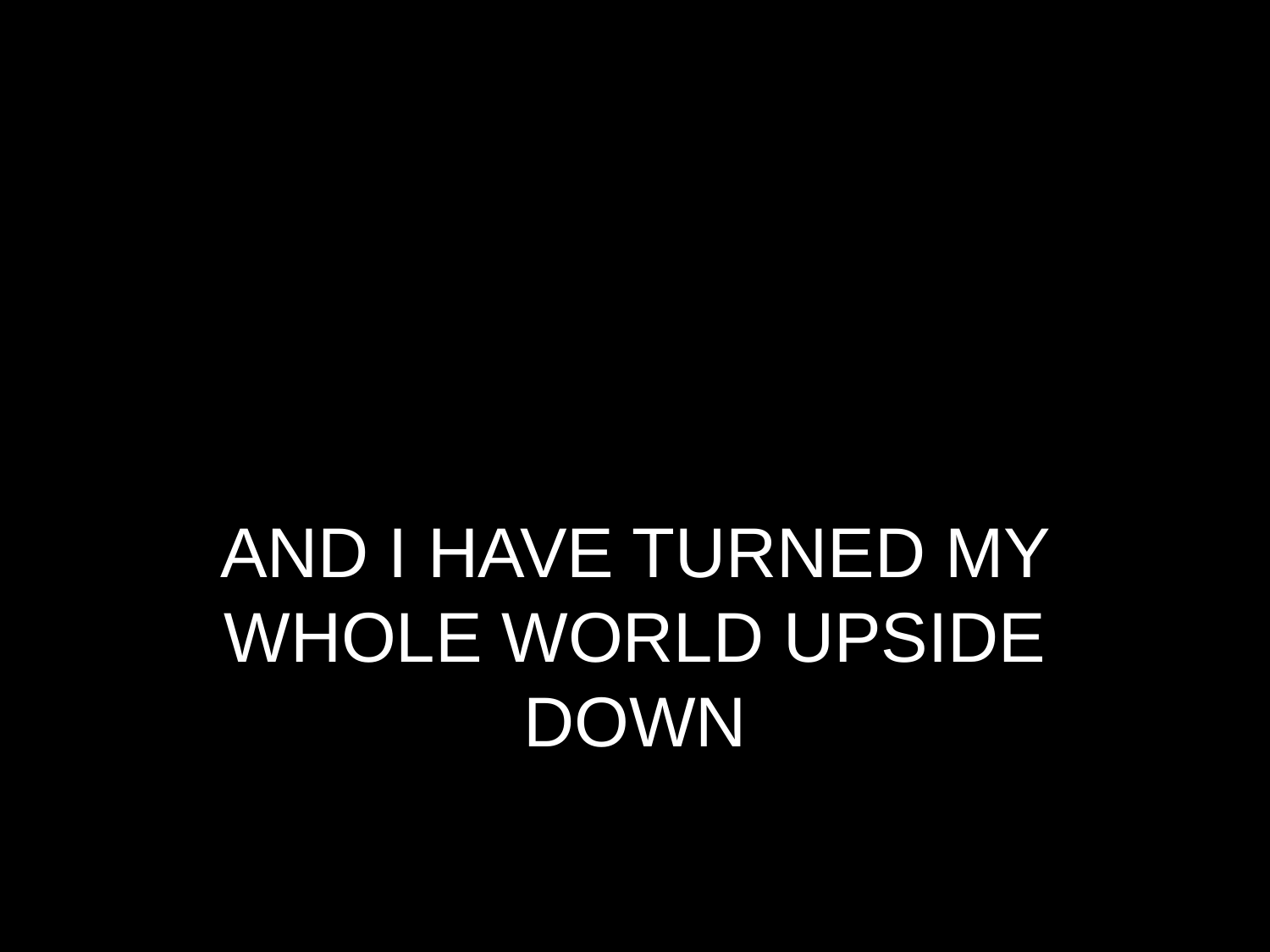

# AND I HAVE TURNED MY WHOLE WORLD UPSIDE DOWN